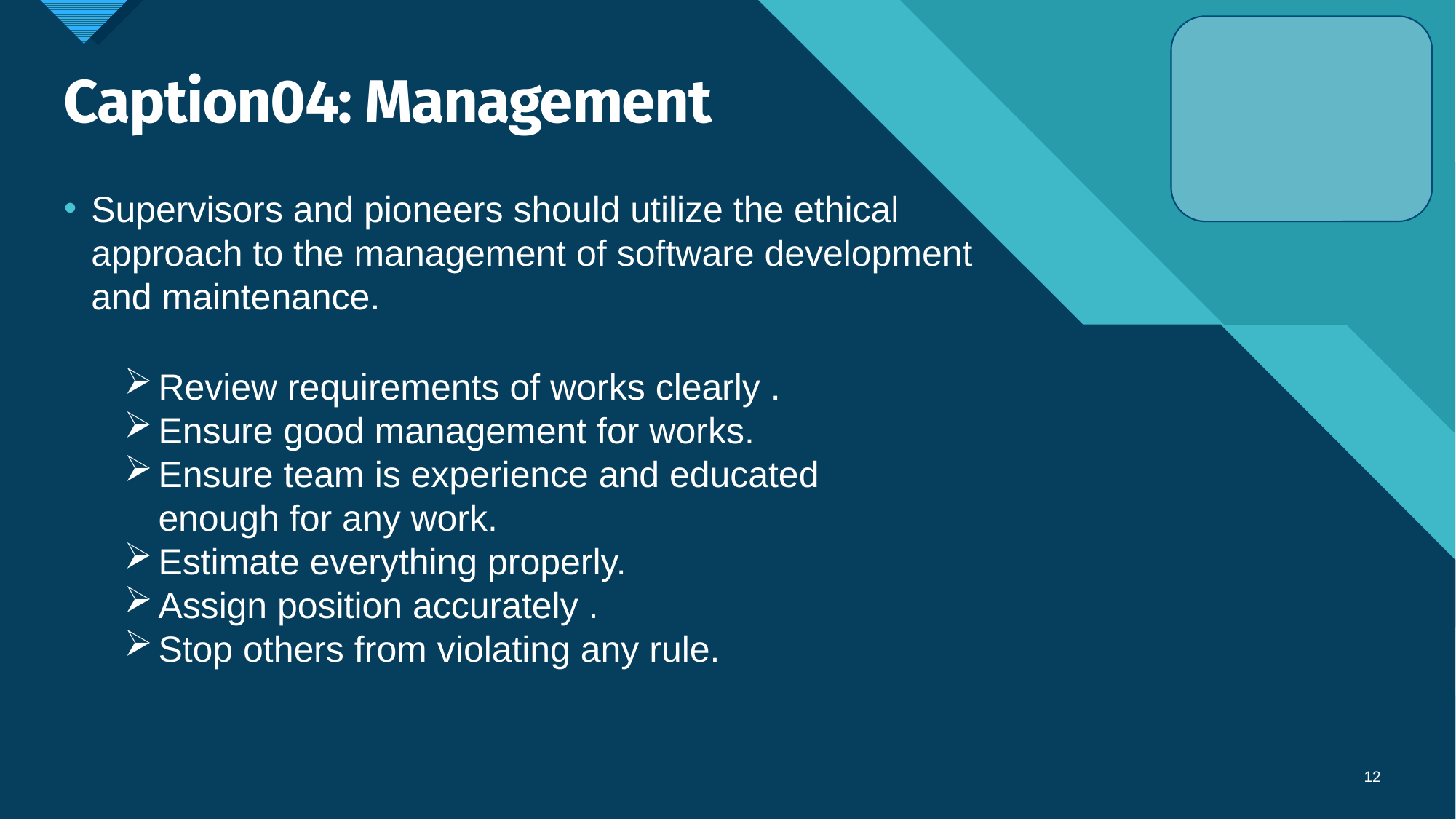

# Caption04: Management
Supervisors and pioneers should utilize the ethical approach to the management of software development and maintenance.
Review requirements of works clearly .
Ensure good management for works.
Ensure team is experience and educated enough for any work.
Estimate everything properly.
Assign position accurately .
Stop others from violating any rule.
12